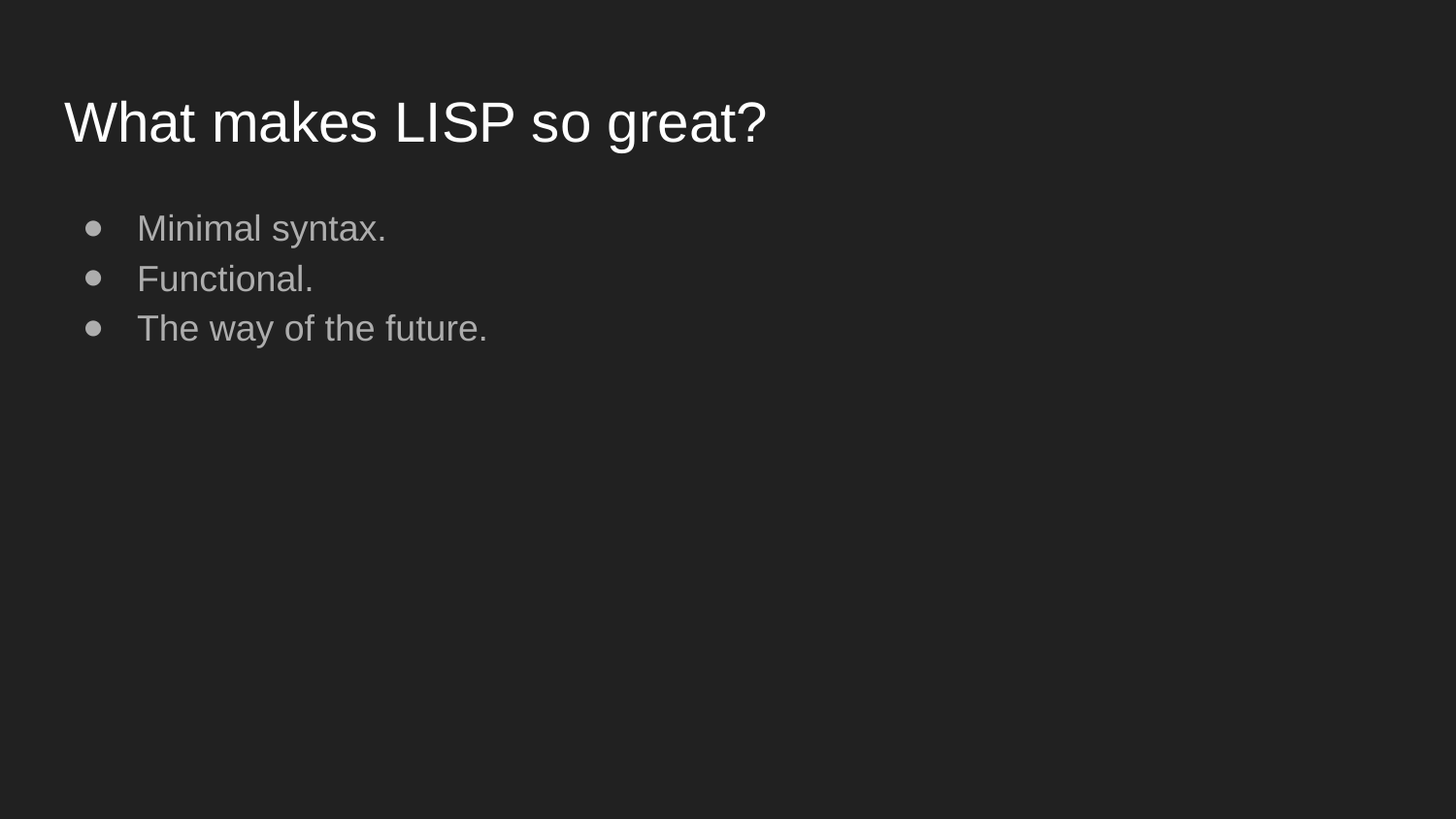

# What makes LISP so great?
Minimal syntax.
Functional.
The way of the future.